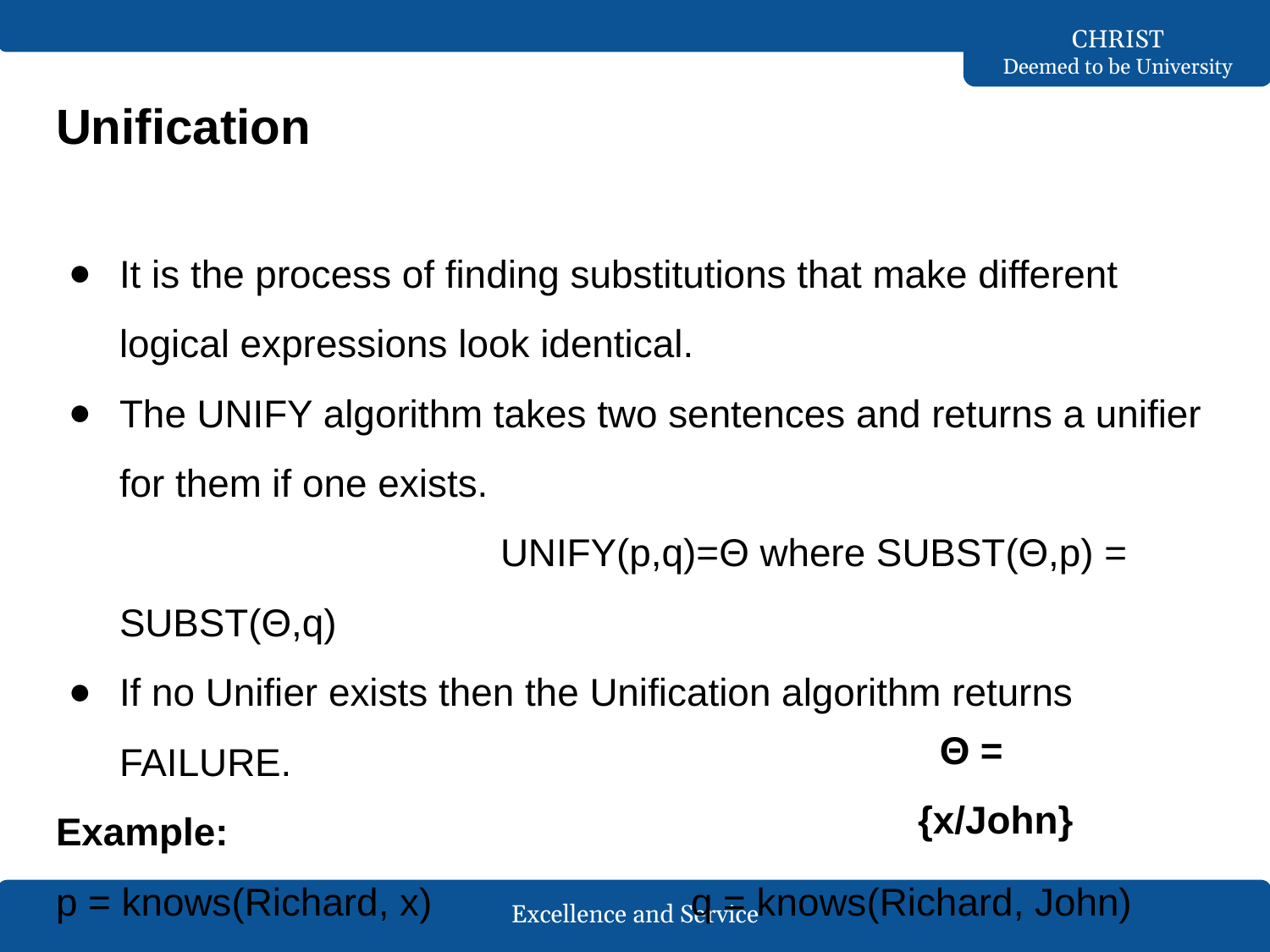

# Unification
It is the process of finding substitutions that make different logical expressions look identical.
The UNIFY algorithm takes two sentences and returns a unifier for them if one exists.
			UNIFY(p,q)=Θ where SUBST(Θ,p) = SUBST(Θ,q)
If no Unifier exists then the Unification algorithm returns FAILURE.
Example:
p = knows(Richard, x) 		q = knows(Richard, John)
  Θ = {x/John}